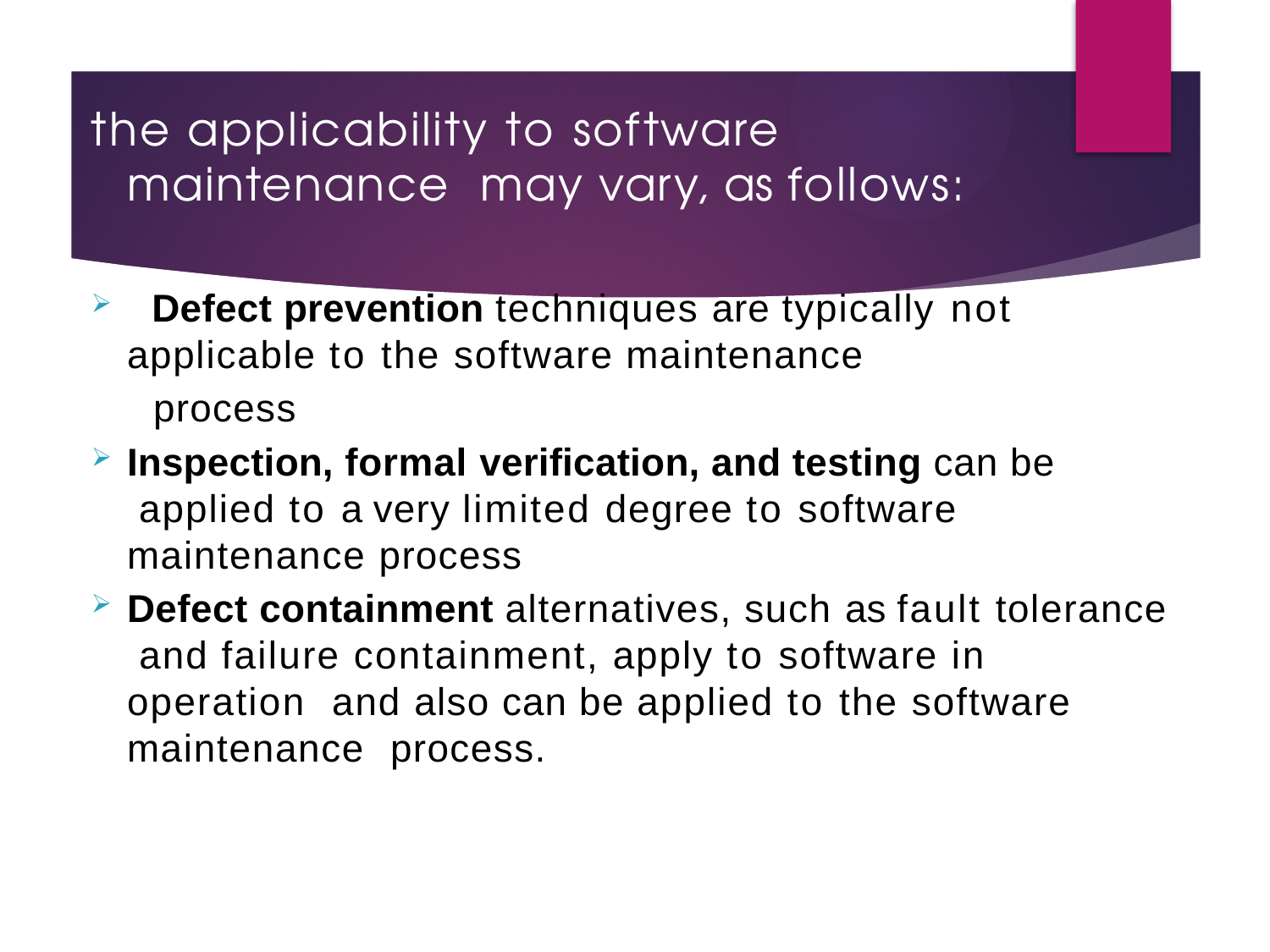

# the applicability to software maintenance  may vary, as follows:
Defect prevention techniques are typically not
applicable to the software maintenance
process
Inspection, formal verification, and testing can be  applied to a very limited degree to software  maintenance process
Defect containment alternatives, such as fault tolerance  and failure containment, apply to software in operation  and also can be applied to the software maintenance  process.